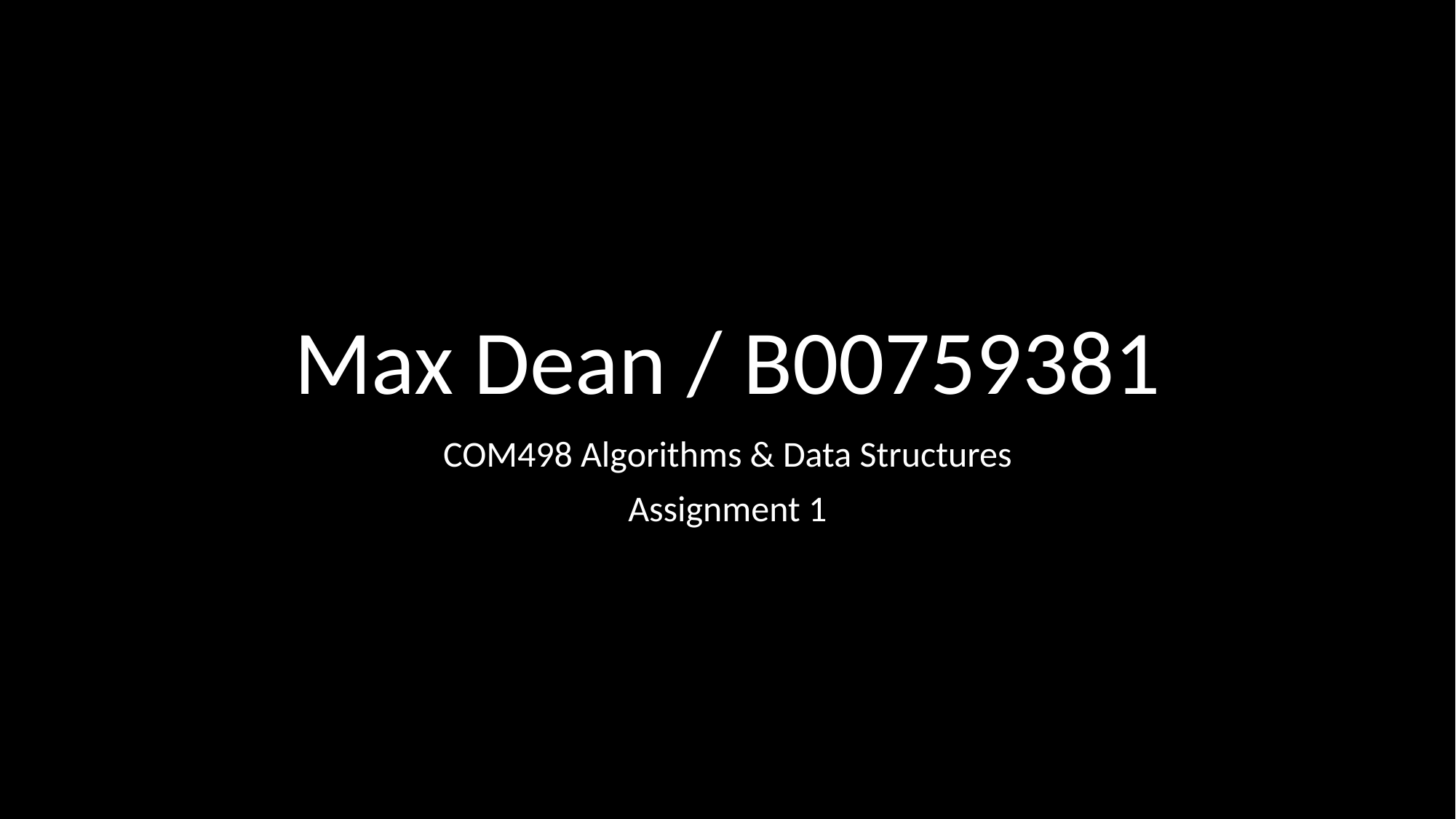

# Max Dean / B00759381
COM498 Algorithms & Data Structures
Assignment 1